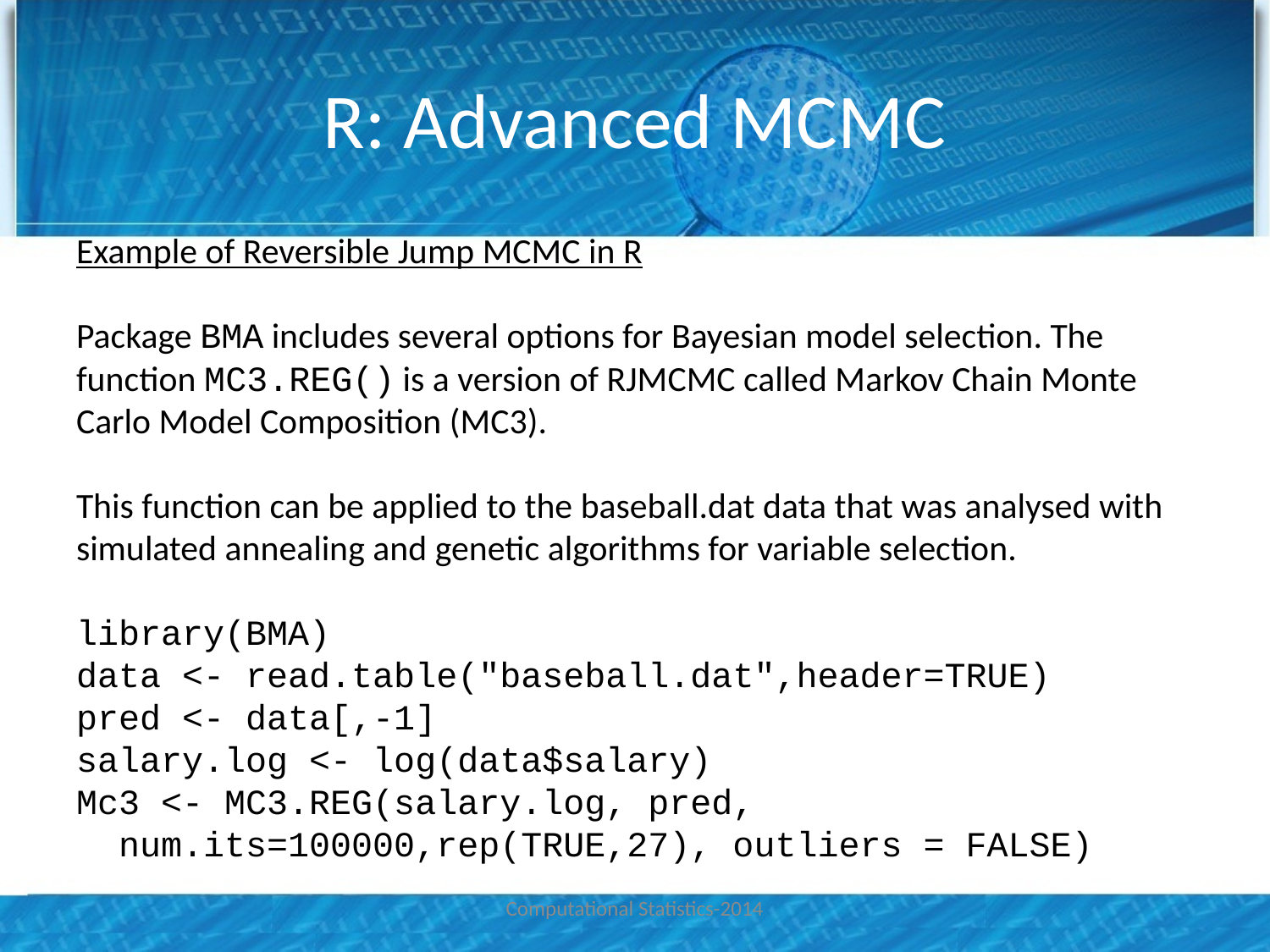

# R: Advanced MCMC
Example of Reversible Jump MCMC in R

Package BMA includes several options for Bayesian model selection. The function MC3.REG() is a version of RJMCMC called Markov Chain Monte Carlo Model Composition (MC3).

This function can be applied to the baseball.dat data that was analysed with simulated annealing and genetic algorithms for variable selection.

library(BMA)
data <- read.table("baseball.dat",header=TRUE)
pred <- data[,-1]
salary.log <- log(data$salary)
Mc3 <- MC3.REG(salary.log, pred,
  num.its=100000,rep(TRUE,27), outliers = FALSE)
Computational Statistics-2014